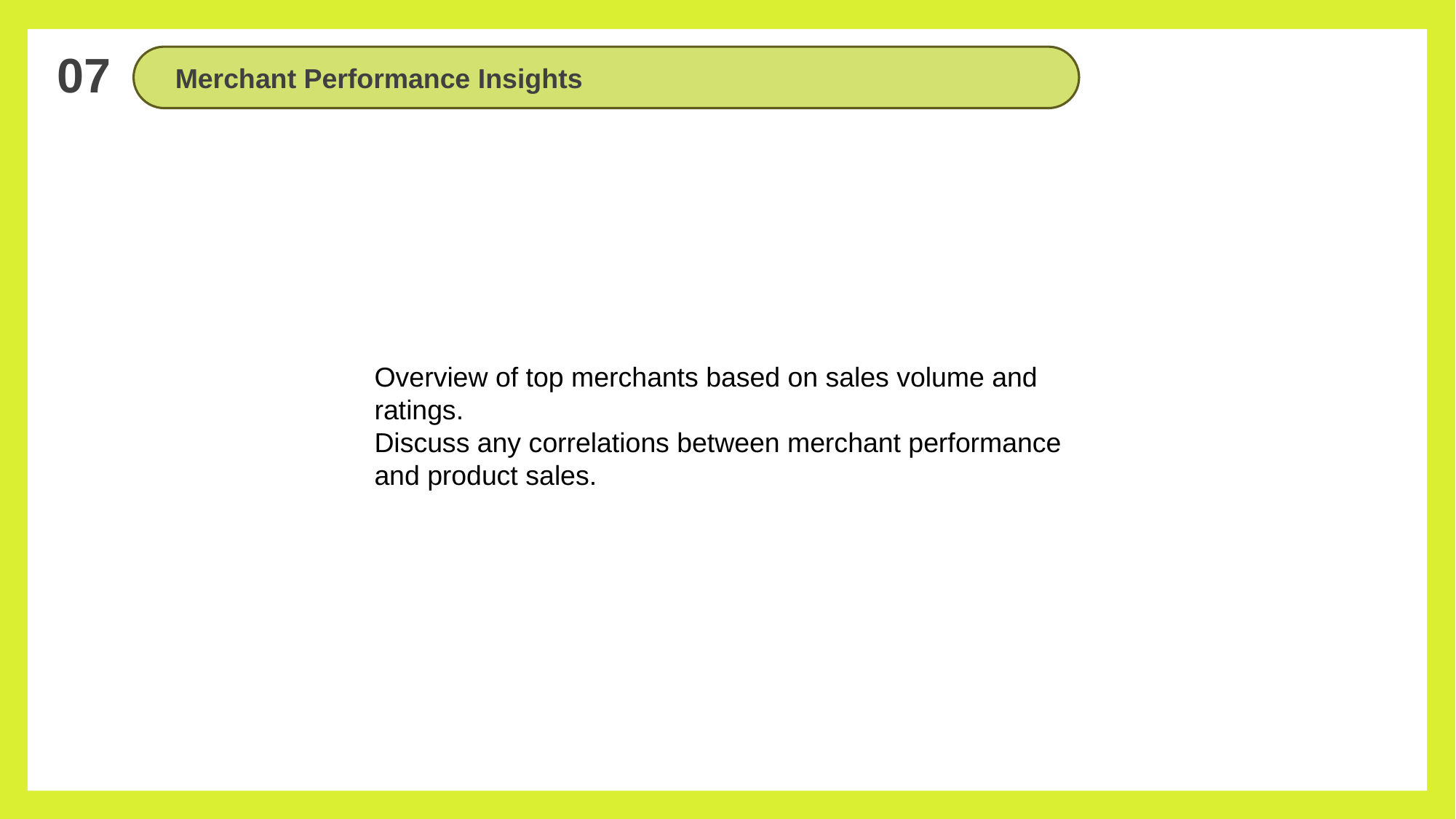

07
Merchant Performance Insights

Overview of top merchants based on sales volume and ratings.
Discuss any correlations between merchant performance and product sales.